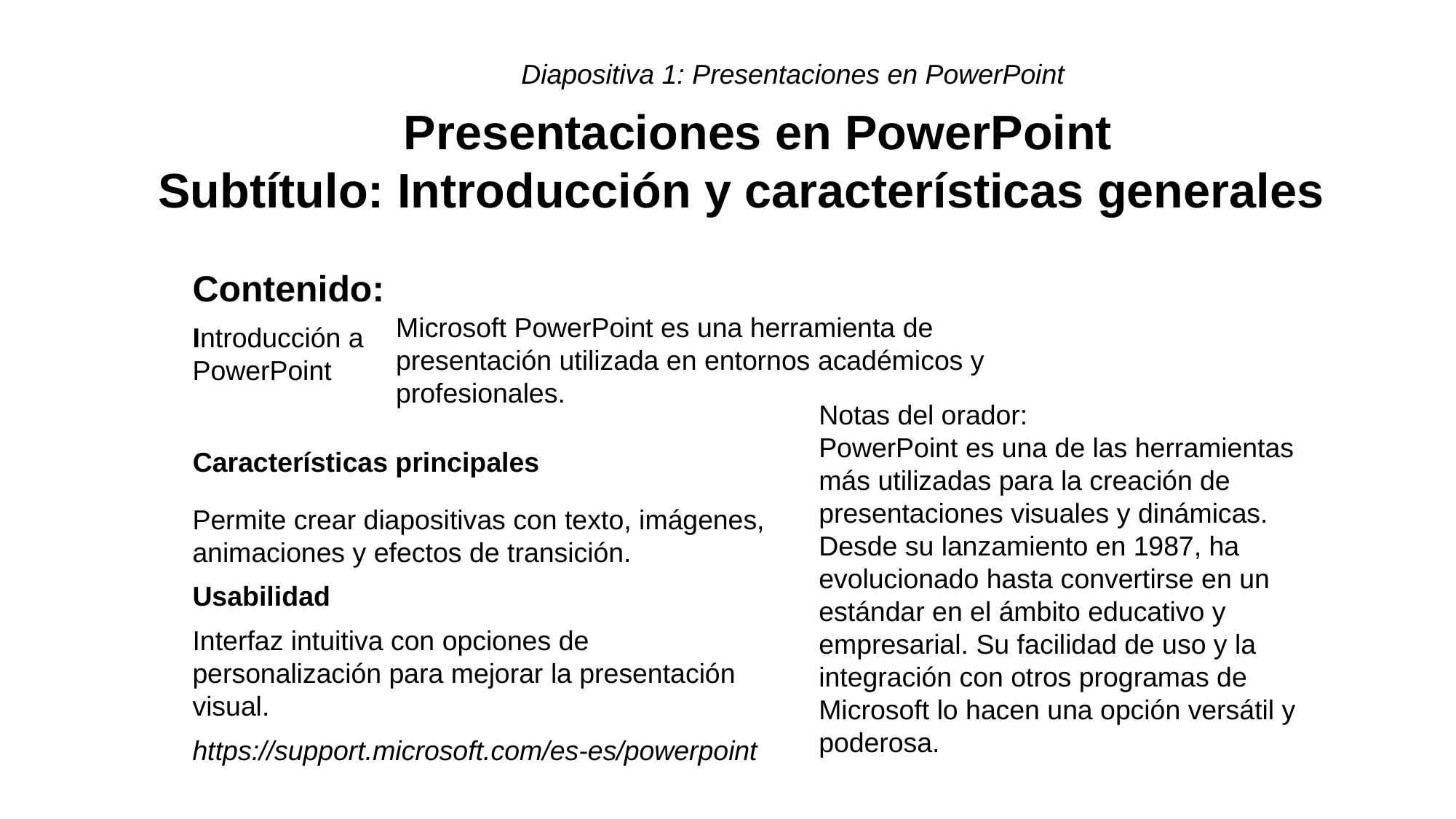

Diapositiva 1: Presentaciones en PowerPoint
Presentaciones en PowerPoint
Subtítulo: Introducción y características generales
Contenido:
Microsoft PowerPoint es una herramienta de presentación utilizada en entornos académicos y profesionales.
Introducción a PowerPoint
Notas del orador:
PowerPoint es una de las herramientas más utilizadas para la creación de presentaciones visuales y dinámicas. Desde su lanzamiento en 1987, ha evolucionado hasta convertirse en un estándar en el ámbito educativo y empresarial. Su facilidad de uso y la integración con otros programas de Microsoft lo hacen una opción versátil y poderosa.
Características principales
Permite crear diapositivas con texto, imágenes, animaciones y efectos de transición.
Usabilidad
Interfaz intuitiva con opciones de personalización para mejorar la presentación visual.
https://support.microsoft.com/es-es/powerpoint